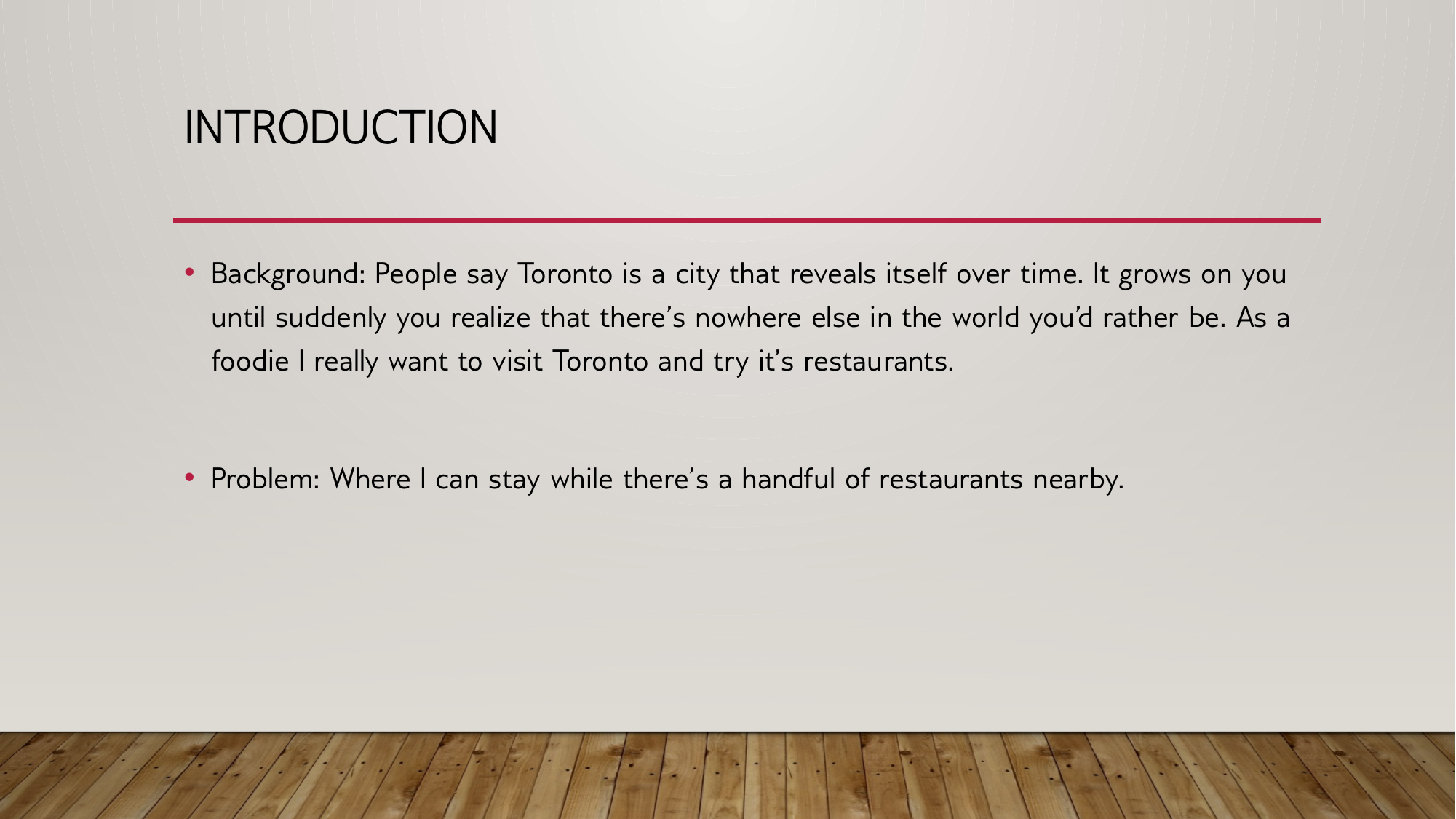

# Introduction
Background: People say Toronto is a city that reveals itself over time. It grows on you until suddenly you realize that there’s nowhere else in the world you’d rather be. As a foodie I really want to visit Toronto and try it’s restaurants.

Problem: Where I can stay while there’s a handful of restaurants nearby.